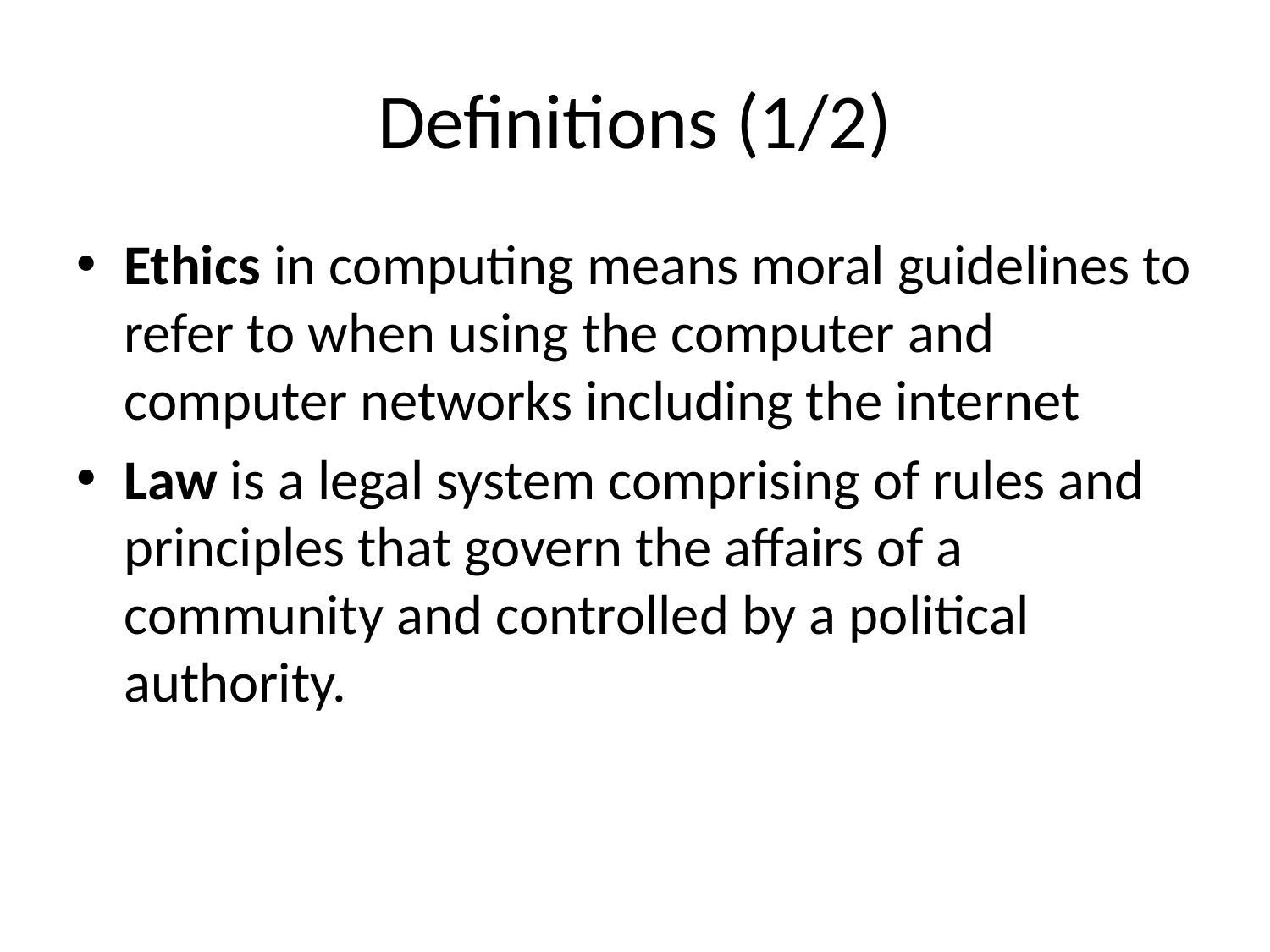

# Definitions (1/2)
Ethics in computing means moral guidelines to refer to when using the computer and computer networks including the internet
Law is a legal system comprising of rules and principles that govern the affairs of a community and controlled by a political authority.